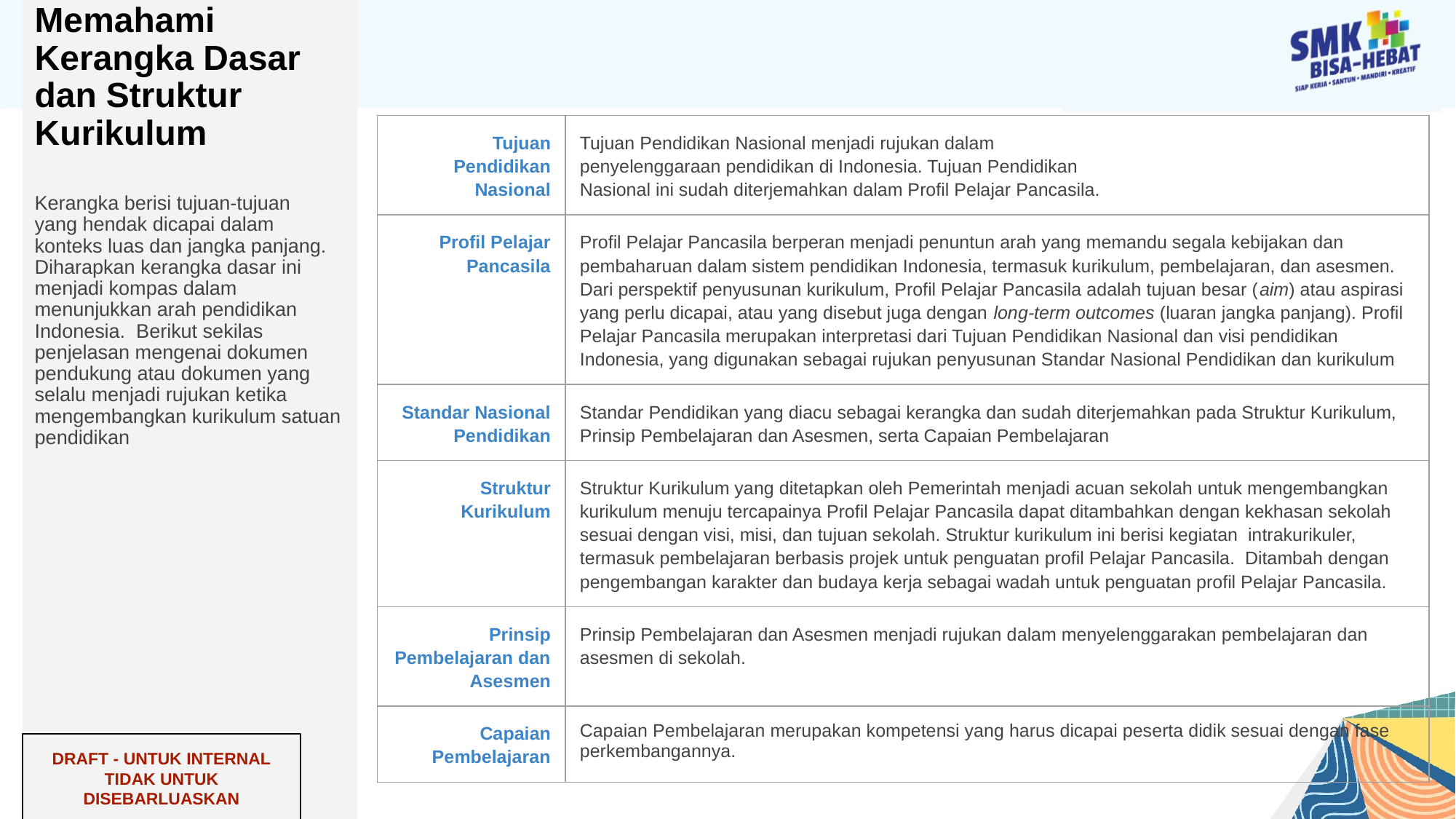

# Memahami Kerangka Dasar dan Struktur Kurikulum
| Tujuan Pendidikan Nasional | Tujuan Pendidikan Nasional menjadi rujukan dalam penyelenggaraan pendidikan di Indonesia. Tujuan Pendidikan Nasional ini sudah diterjemahkan dalam Profil Pelajar Pancasila. |
| --- | --- |
| Profil Pelajar Pancasila | Profil Pelajar Pancasila berperan menjadi penuntun arah yang memandu segala kebijakan dan pembaharuan dalam sistem pendidikan Indonesia, termasuk kurikulum, pembelajaran, dan asesmen. Dari perspektif penyusunan kurikulum, Profil Pelajar Pancasila adalah tujuan besar (aim) atau aspirasi yang perlu dicapai, atau yang disebut juga dengan long-term outcomes (luaran jangka panjang). Profil Pelajar Pancasila merupakan interpretasi dari Tujuan Pendidikan Nasional dan visi pendidikan Indonesia, yang digunakan sebagai rujukan penyusunan Standar Nasional Pendidikan dan kurikulum |
| Standar Nasional Pendidikan | Standar Pendidikan yang diacu sebagai kerangka dan sudah diterjemahkan pada Struktur Kurikulum, Prinsip Pembelajaran dan Asesmen, serta Capaian Pembelajaran |
| Struktur Kurikulum | Struktur Kurikulum yang ditetapkan oleh Pemerintah menjadi acuan sekolah untuk mengembangkan kurikulum menuju tercapainya Profil Pelajar Pancasila dapat ditambahkan dengan kekhasan sekolah sesuai dengan visi, misi, dan tujuan sekolah. Struktur kurikulum ini berisi kegiatan intrakurikuler, termasuk pembelajaran berbasis projek untuk penguatan profil Pelajar Pancasila. Ditambah dengan pengembangan karakter dan budaya kerja sebagai wadah untuk penguatan profil Pelajar Pancasila. |
| Prinsip Pembelajaran dan Asesmen | Prinsip Pembelajaran dan Asesmen menjadi rujukan dalam menyelenggarakan pembelajaran dan asesmen di sekolah. |
| Capaian Pembelajaran | Capaian Pembelajaran merupakan kompetensi yang harus dicapai peserta didik sesuai dengan fase perkembangannya. |
Kerangka berisi tujuan-tujuan  yang hendak dicapai dalam konteks luas dan jangka panjang.  Diharapkan kerangka dasar ini menjadi kompas dalam menunjukkan arah pendidikan Indonesia.  Berikut sekilas penjelasan mengenai dokumen pendukung atau dokumen yang selalu menjadi rujukan ketika mengembangkan kurikulum satuan pendidikan

DRAFT - UNTUK INTERNAL
TIDAK UNTUK DISEBARLUASKAN
5